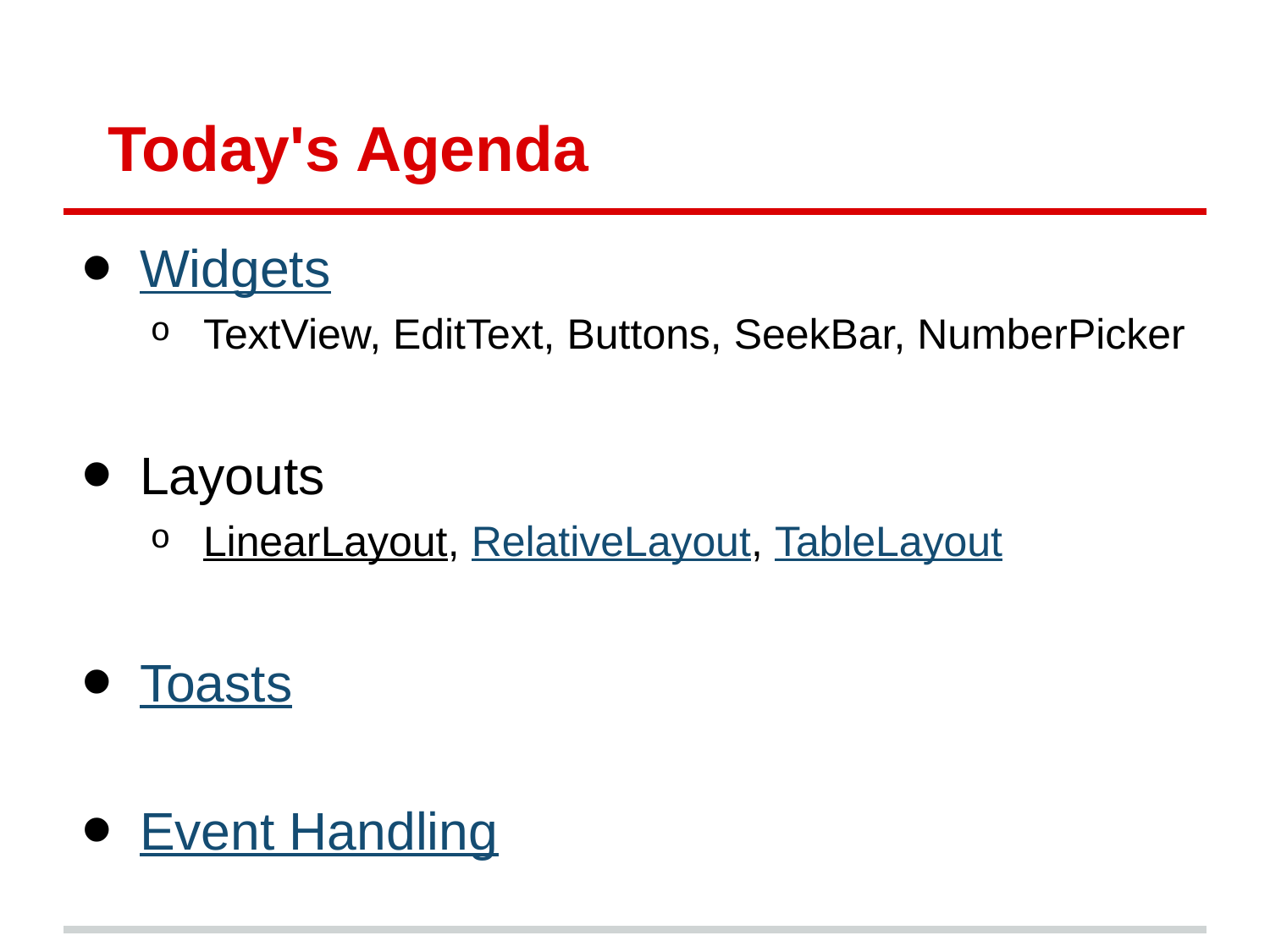

# Today's Agenda
Widgets
TextView, EditText, Buttons, SeekBar, NumberPicker

Layouts
LinearLayout, RelativeLayout, TableLayout

Toasts

Event Handling